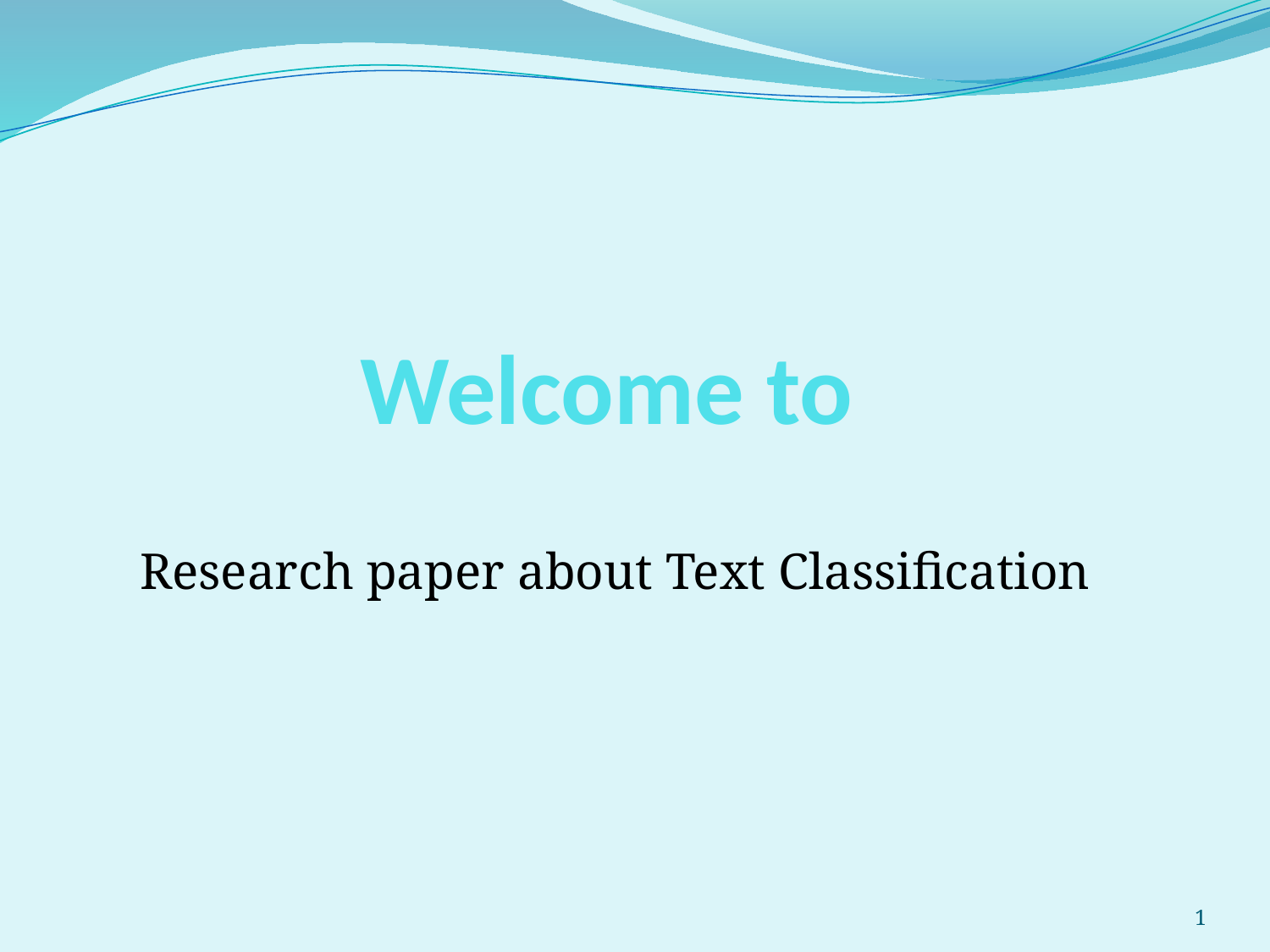

# Welcome to

Research paper about Text Classification
1